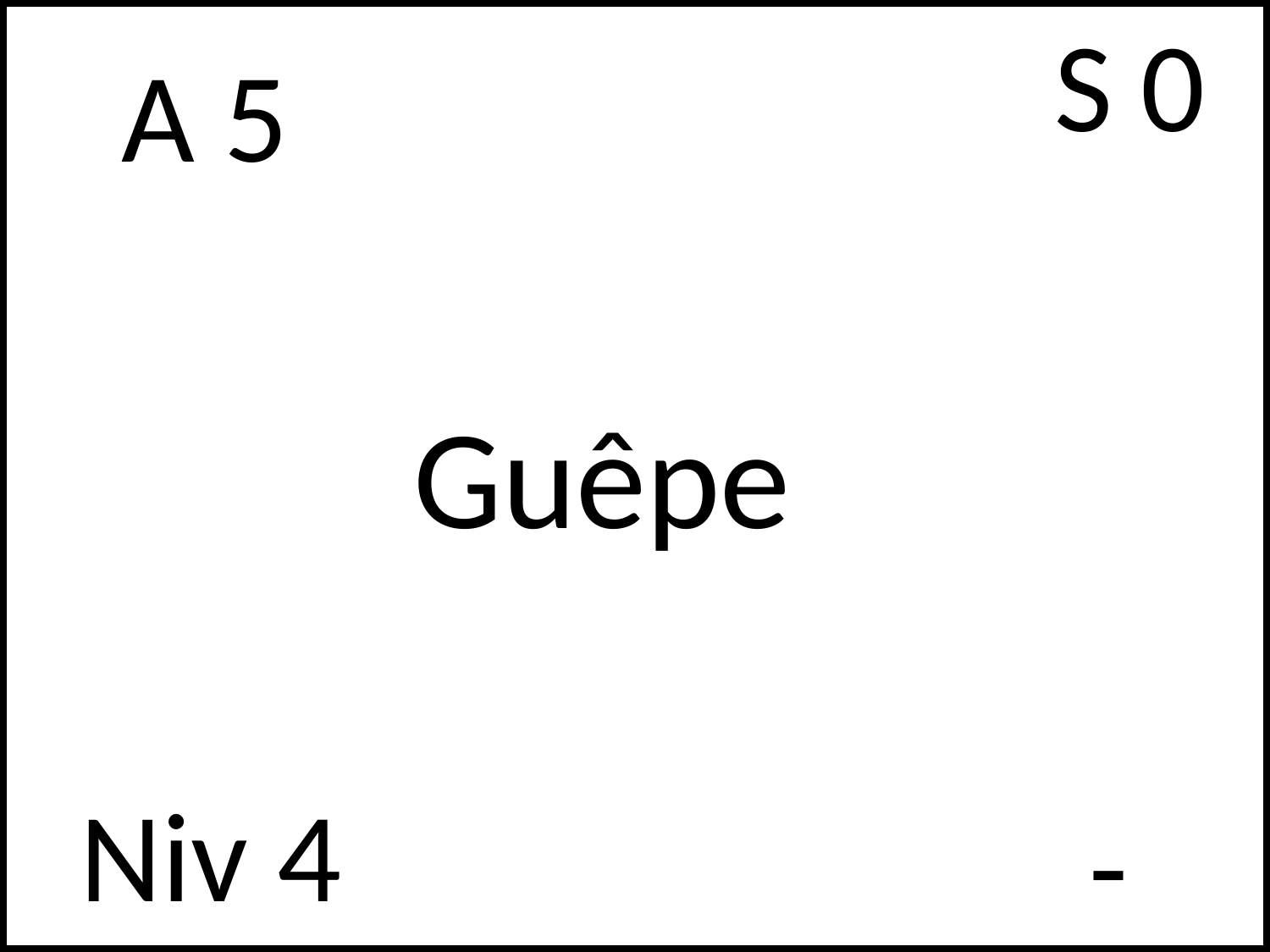

S 0
# A 5
Guêpe
Niv 4
-